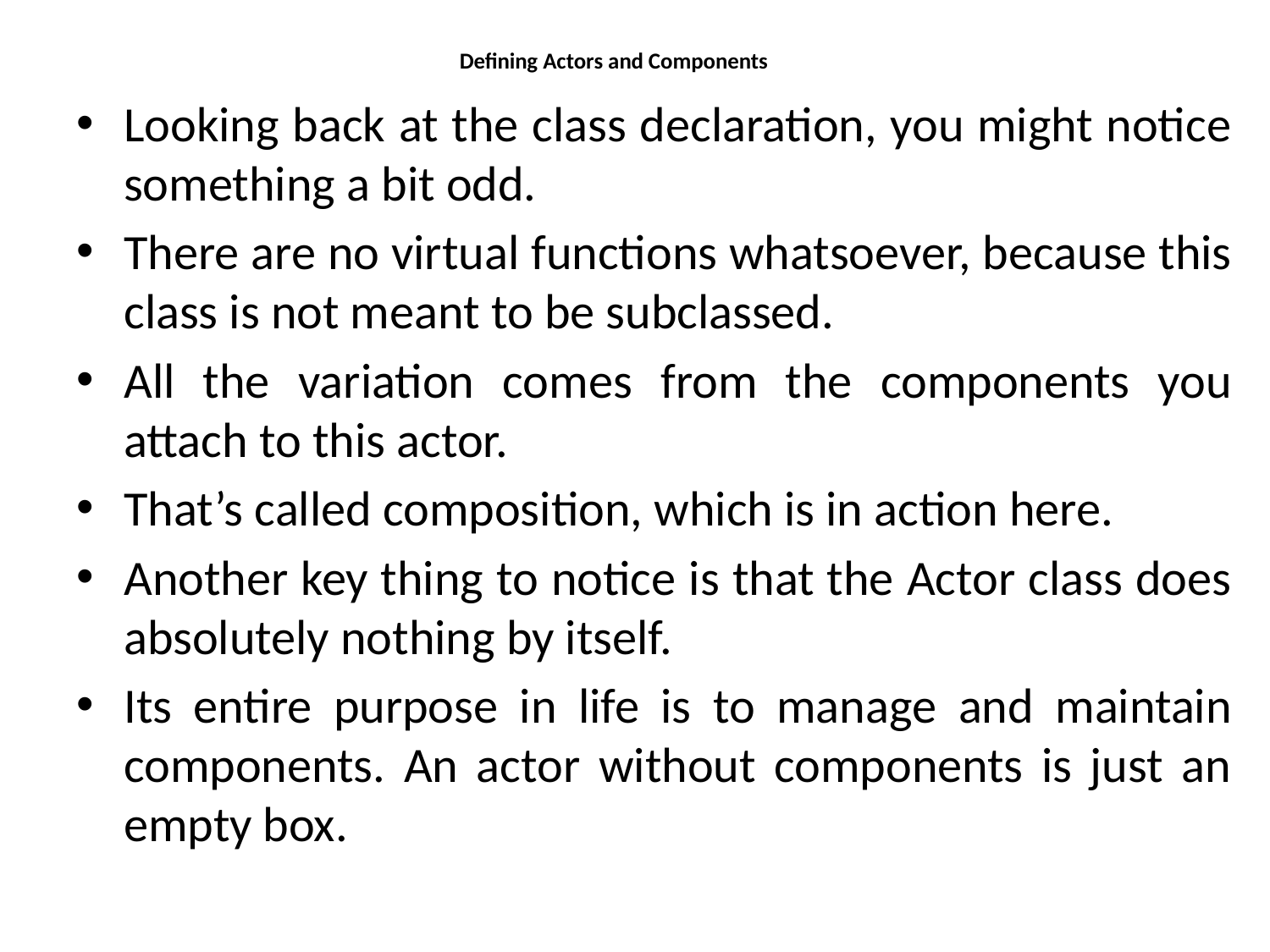

# Defining Actors and Components
Looking back at the class declaration, you might notice something a bit odd.
There are no virtual functions whatsoever, because this class is not meant to be subclassed.
All the variation comes from the components you attach to this actor.
That’s called composition, which is in action here.
Another key thing to notice is that the Actor class does absolutely nothing by itself.
Its entire purpose in life is to manage and maintain components. An actor without components is just an empty box.